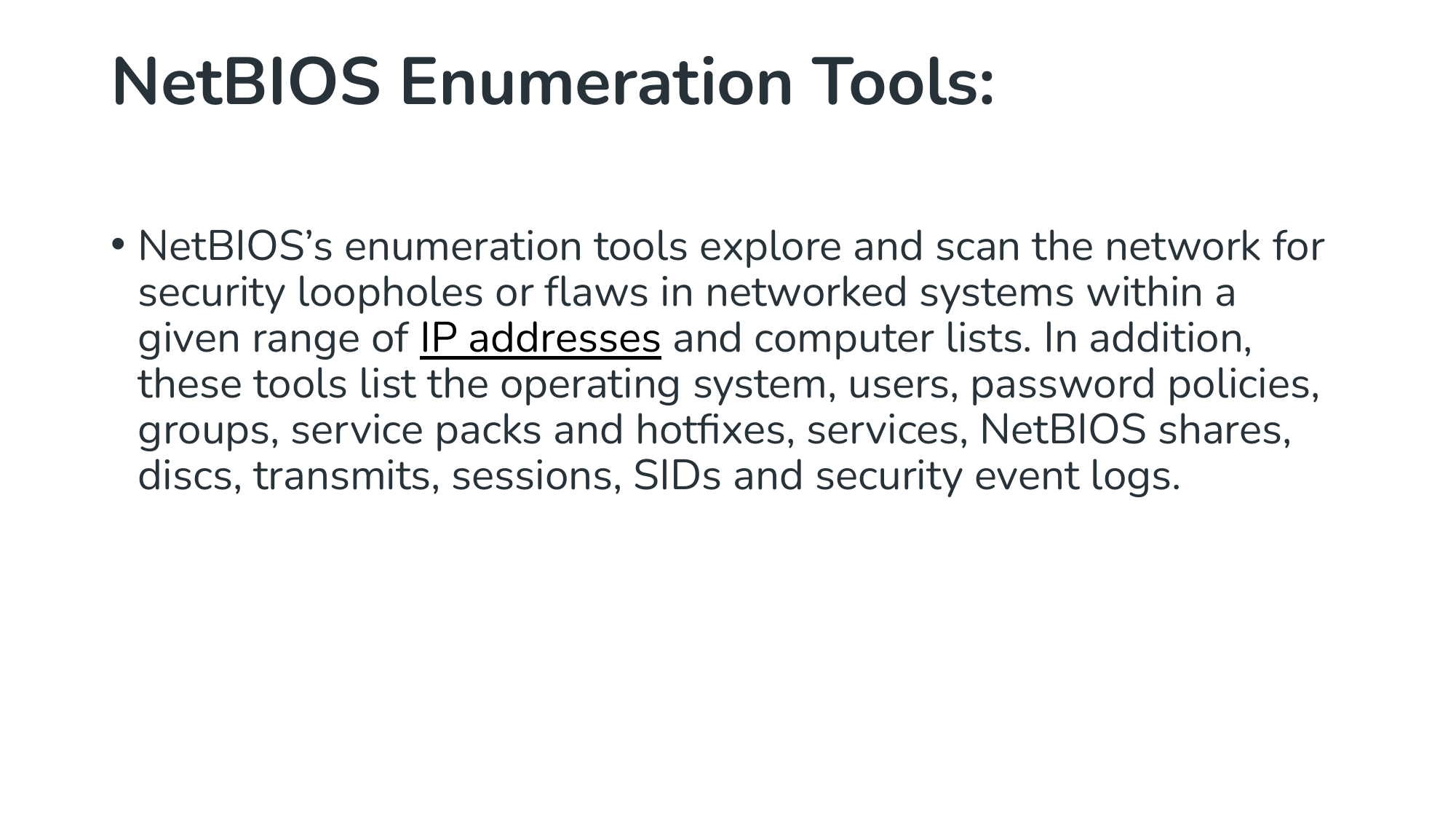

# NetBIOS Enumeration Tools:
NetBIOS’s enumeration tools explore and scan the network for security loopholes or flaws in networked systems within a given range of IP addresses and computer lists. In addition, these tools list the operating system, users, password policies, groups, service packs and hotfixes, services, NetBIOS shares, discs, transmits, sessions, SIDs and security event logs.